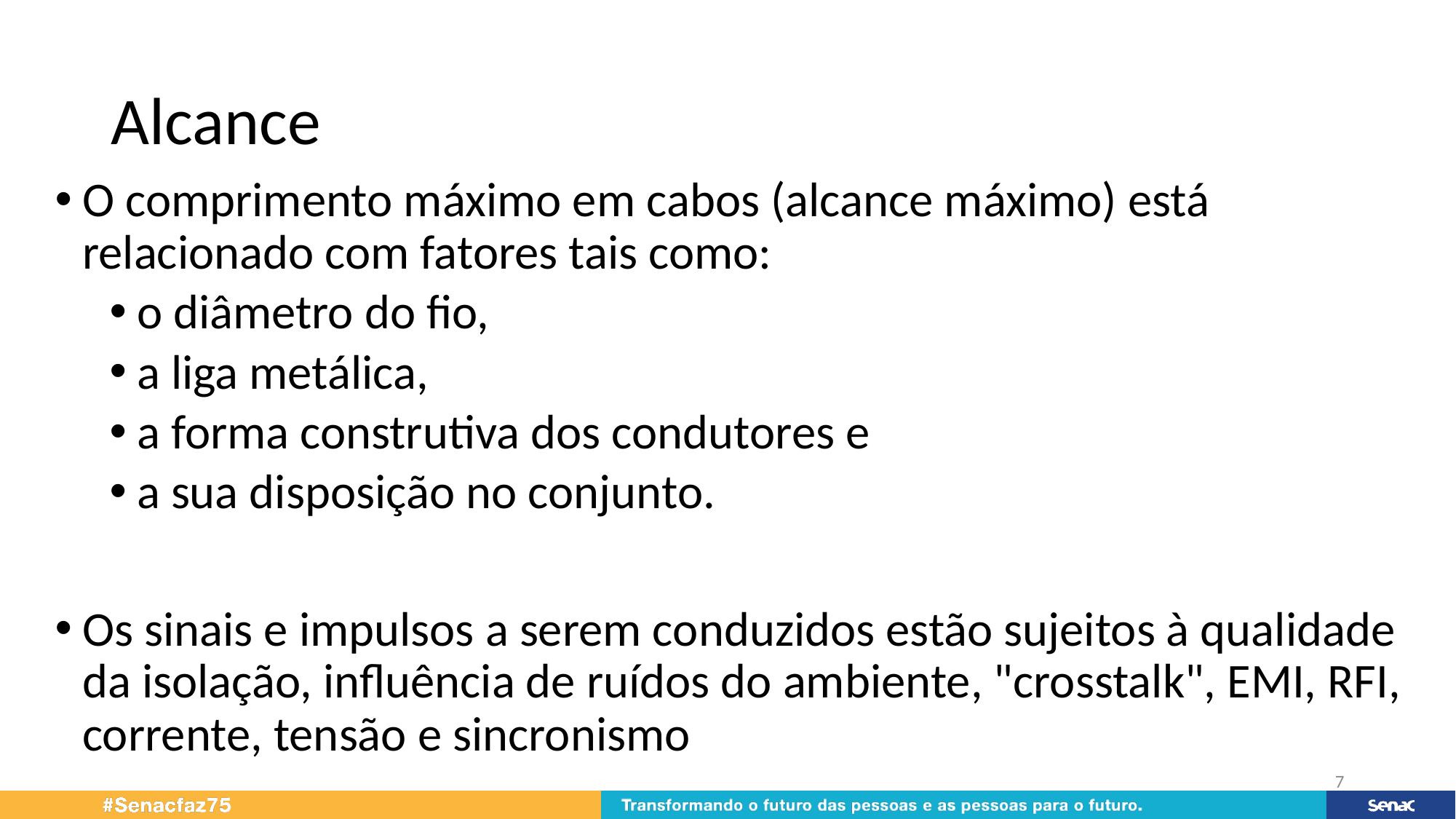

# Alcance
O comprimento máximo em cabos (alcance máximo) está relacionado com fatores tais como:
o diâmetro do fio,
a liga metálica,
a forma construtiva dos condutores e
a sua disposição no conjunto.

Os sinais e impulsos a serem conduzidos estão sujeitos à qualidade da isolação, influência de ruídos do ambiente, "crosstalk", EMI, RFI, corrente, tensão e sincronismo

7